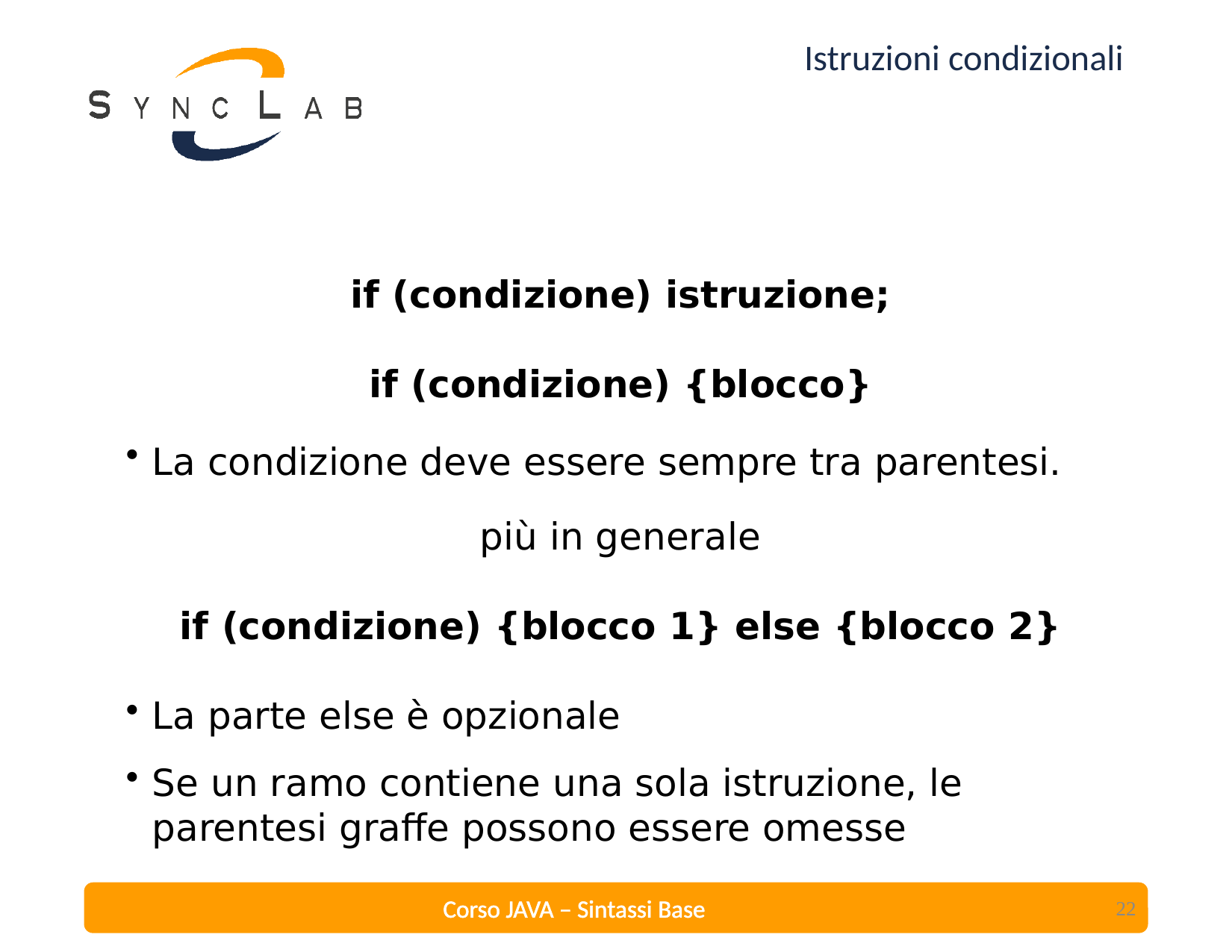

# Istruzioni condizionali

if (condizione) istruzione;

if (condizione) {blocco}

La condizione deve essere sempre tra parentesi.

più in generale

if (condizione) {blocco 1} else {blocco 2}

La parte else è opzionale

Se un ramo contiene una sola istruzione, le parentesi graffe possono essere omesse

22
Corso JAVA – Sintassi Base